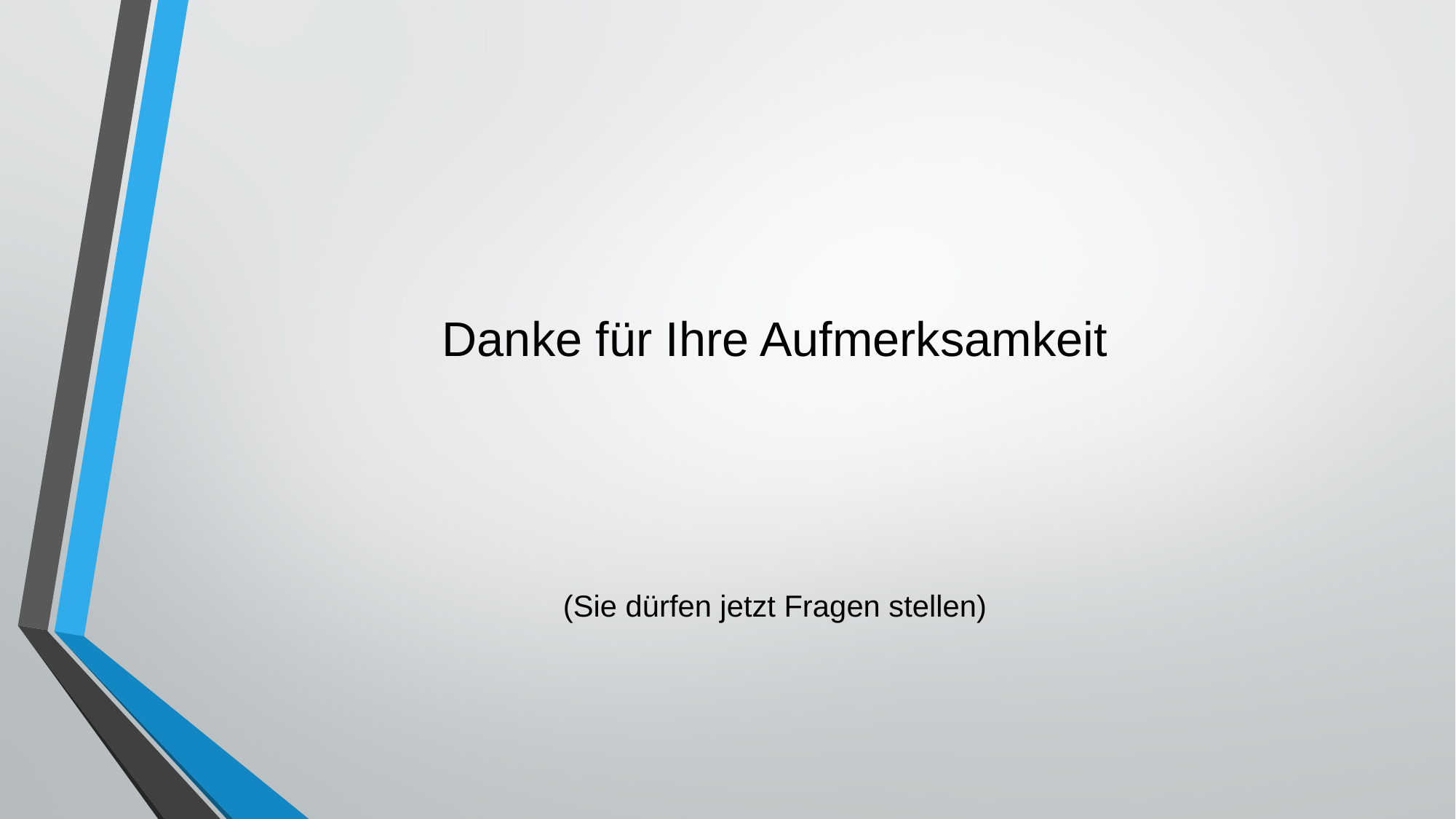

# Danke für Ihre Aufmerksamkeit
(Sie dürfen jetzt Fragen stellen)